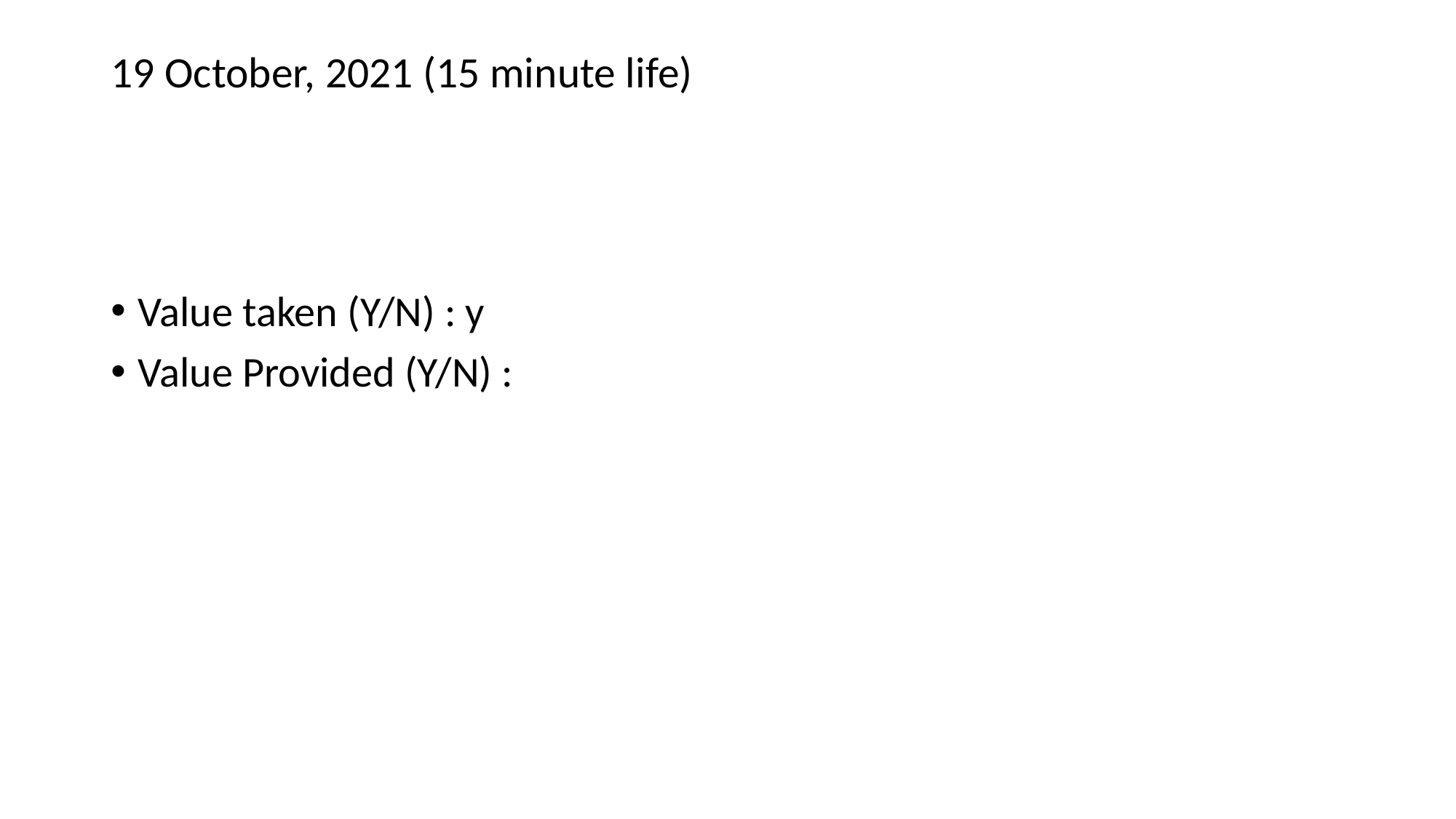

# 19 October, 2021 (15 minute life)

Value taken (Y/N) : y
Value Provided (Y/N) :